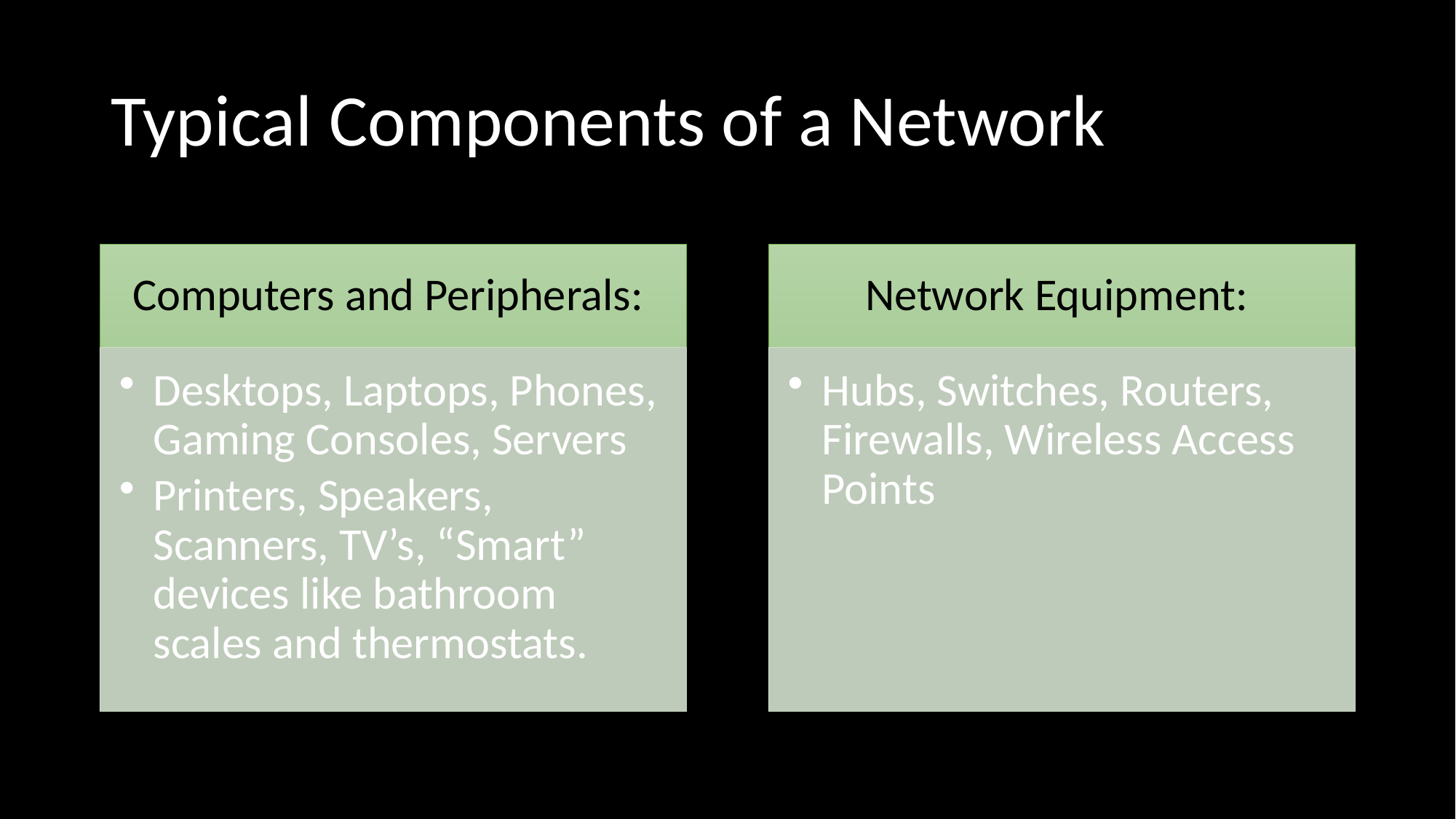

# Typical Components of a Network
Computers and Peripherals:
Desktops, Laptops, Phones, Gaming Consoles, Servers
Printers, Speakers, Scanners, TV’s, “Smart” devices like bathroom scales and thermostats.
Network Equipment:
Hubs, Switches, Routers, Firewalls, Wireless Access Points